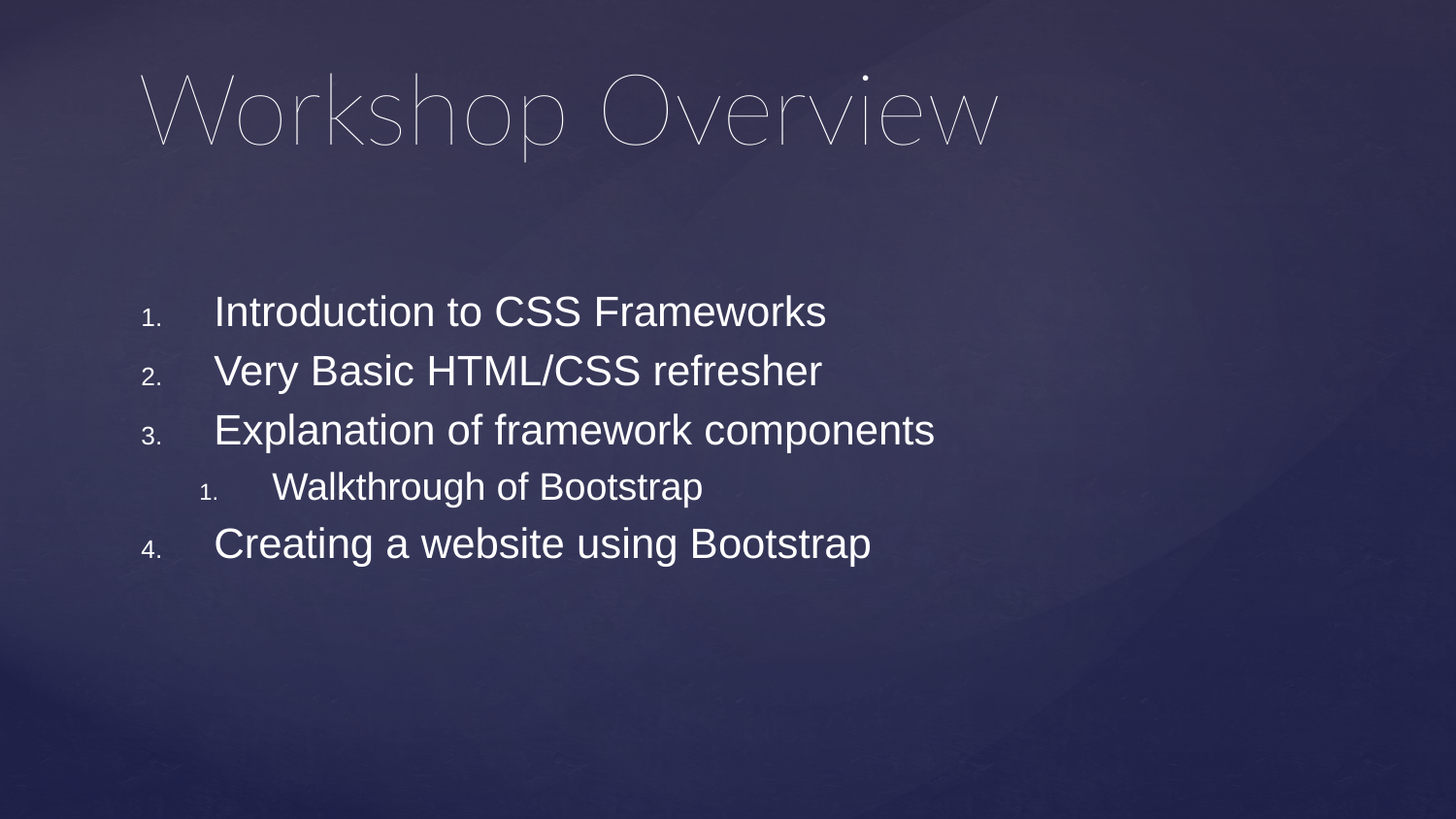

# Workshop Overview
Introduction to CSS Frameworks
Very Basic HTML/CSS refresher
Explanation of framework components
Walkthrough of Bootstrap
Creating a website using Bootstrap